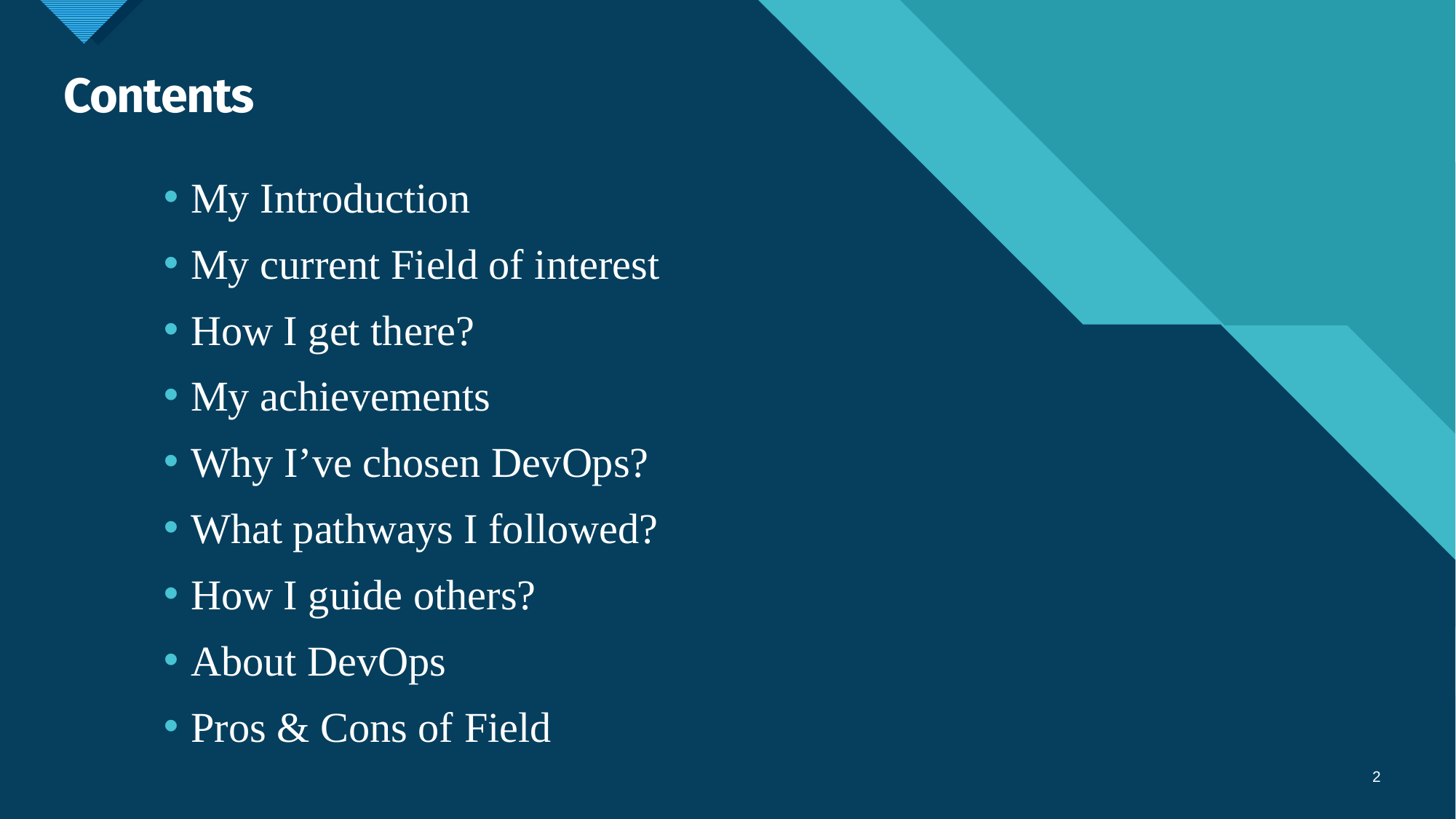

# Contents
My Introduction
My current Field of interest
How I get there?
My achievements
Why I’ve chosen DevOps?
What pathways I followed?
How I guide others?
About DevOps
Pros & Cons of Field

2